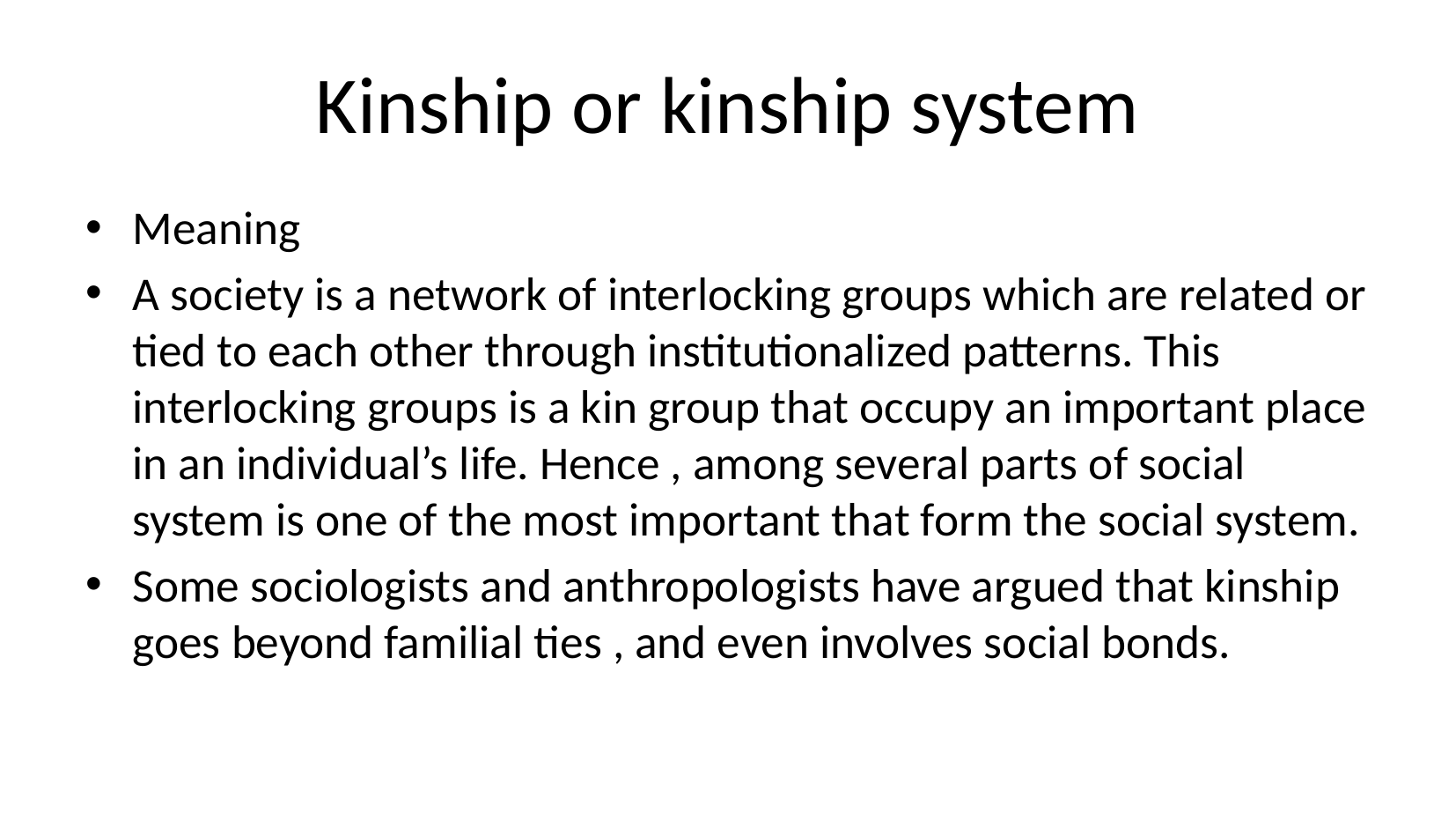

# Kinship or kinship system
Meaning
A society is a network of interlocking groups which are related or tied to each other through institutionalized patterns. This interlocking groups is a kin group that occupy an important place in an individual’s life. Hence , among several parts of social system is one of the most important that form the social system.
Some sociologists and anthropologists have argued that kinship goes beyond familial ties , and even involves social bonds.